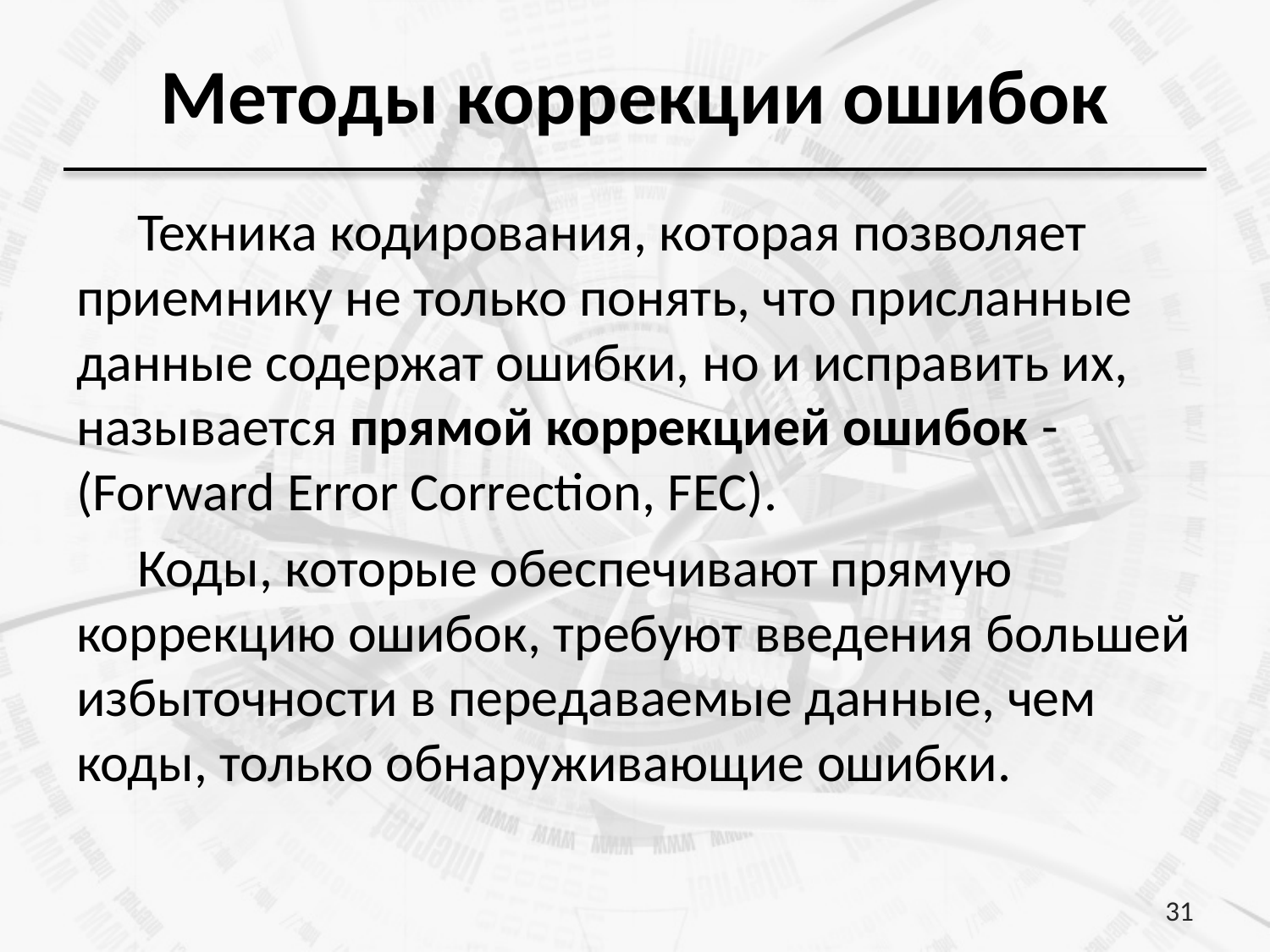

# Методы коррекции ошибок
Техника кодирования, которая позволяет приемнику не только понять, что присланные данные содержат ошибки, но и исправить их, называется прямой коррекцией ошибок - (Forward Error Correction, FEC).
Коды, которые обеспечивают прямую коррекцию ошибок, требуют введения большей избыточности в передаваемые данные, чем коды, только обнаруживающие ошибки.
31